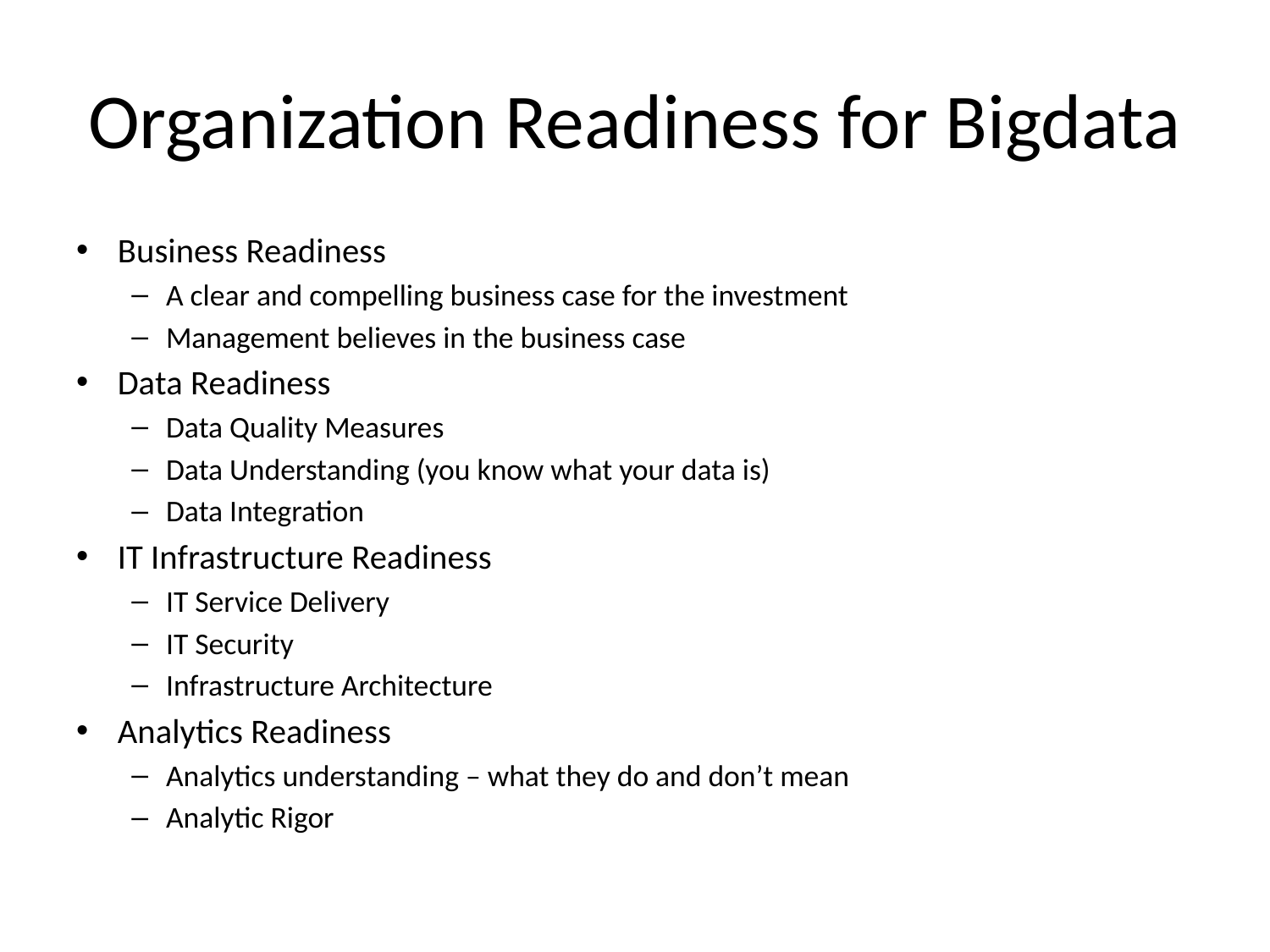

# Organization Readiness for Bigdata
Business Readiness
A clear and compelling business case for the investment
Management believes in the business case
Data Readiness
Data Quality Measures
Data Understanding (you know what your data is)
Data Integration
IT Infrastructure Readiness
IT Service Delivery
IT Security
Infrastructure Architecture
Analytics Readiness
Analytics understanding – what they do and don’t mean
Analytic Rigor